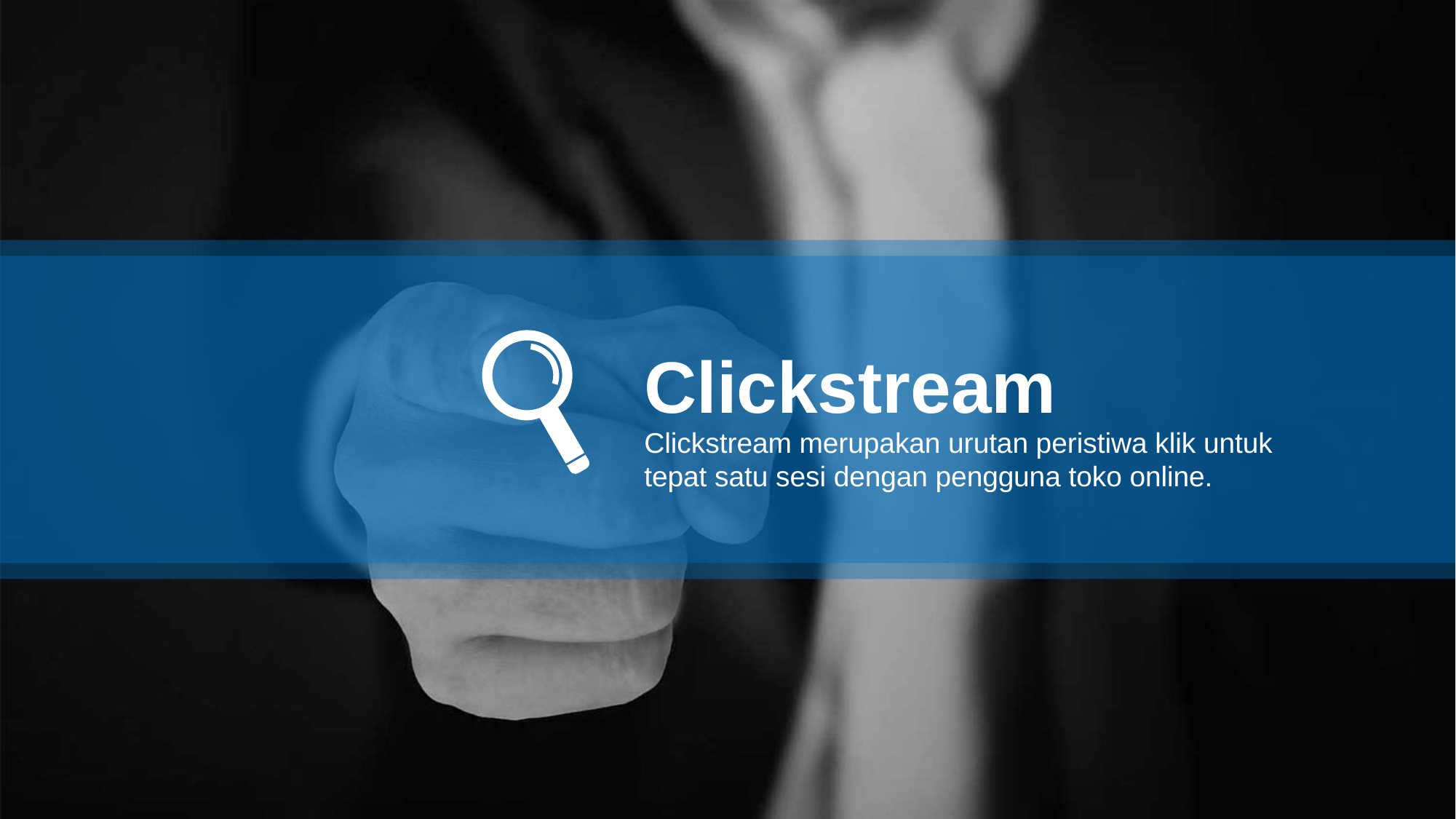

Clickstream

Clickstream merupakan urutan peristiwa klik untuk tepat satu sesi dengan pengguna toko online.